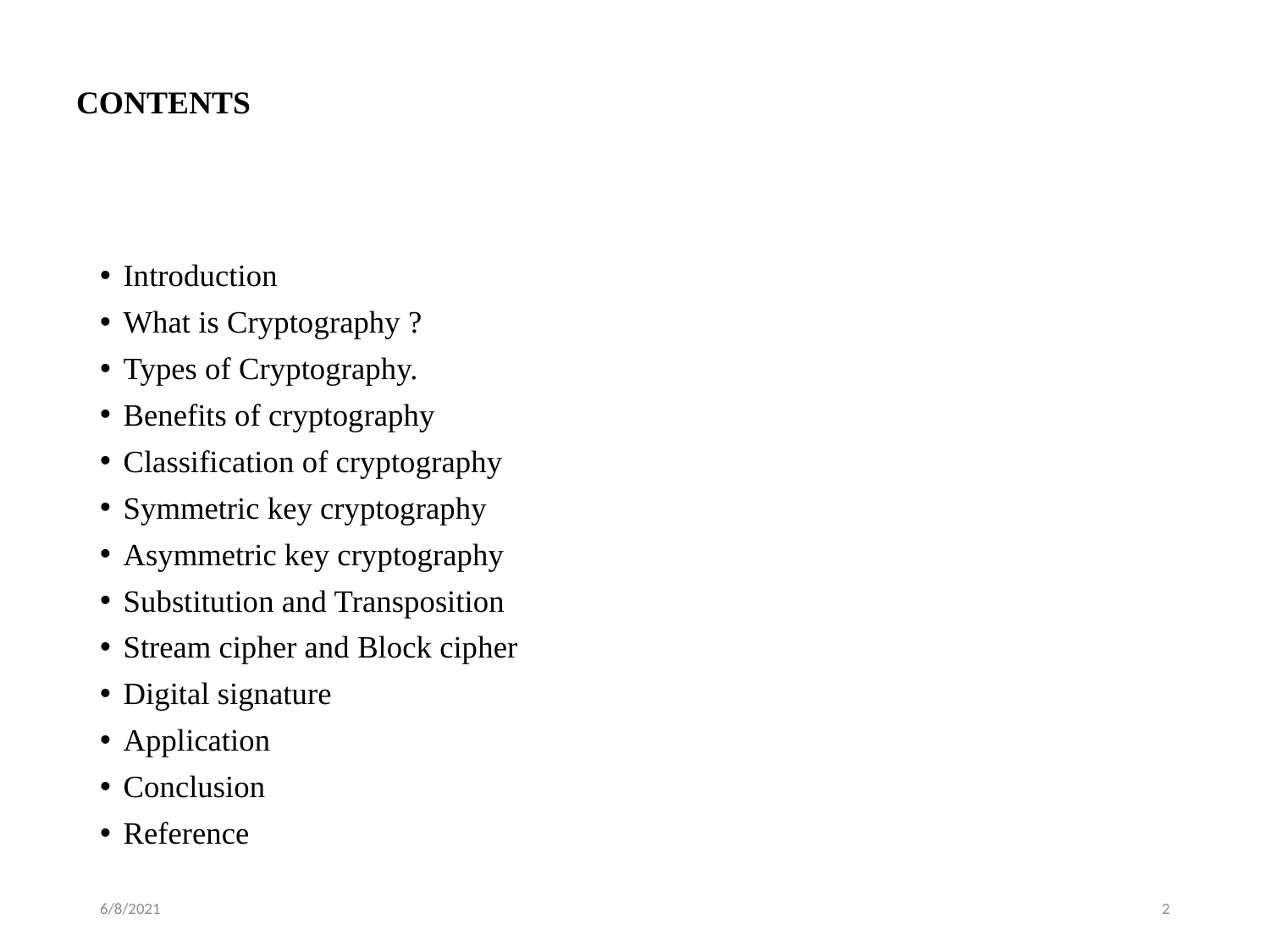

# CONTENTS
Introduction
What is Cryptography ?
Types of Cryptography.
Benefits of cryptography
Classification of cryptography
Symmetric key cryptography
Asymmetric key cryptography
Substitution and Transposition
Stream cipher and Block cipher
Digital signature
Application
Conclusion
Reference
6/8/2021
2